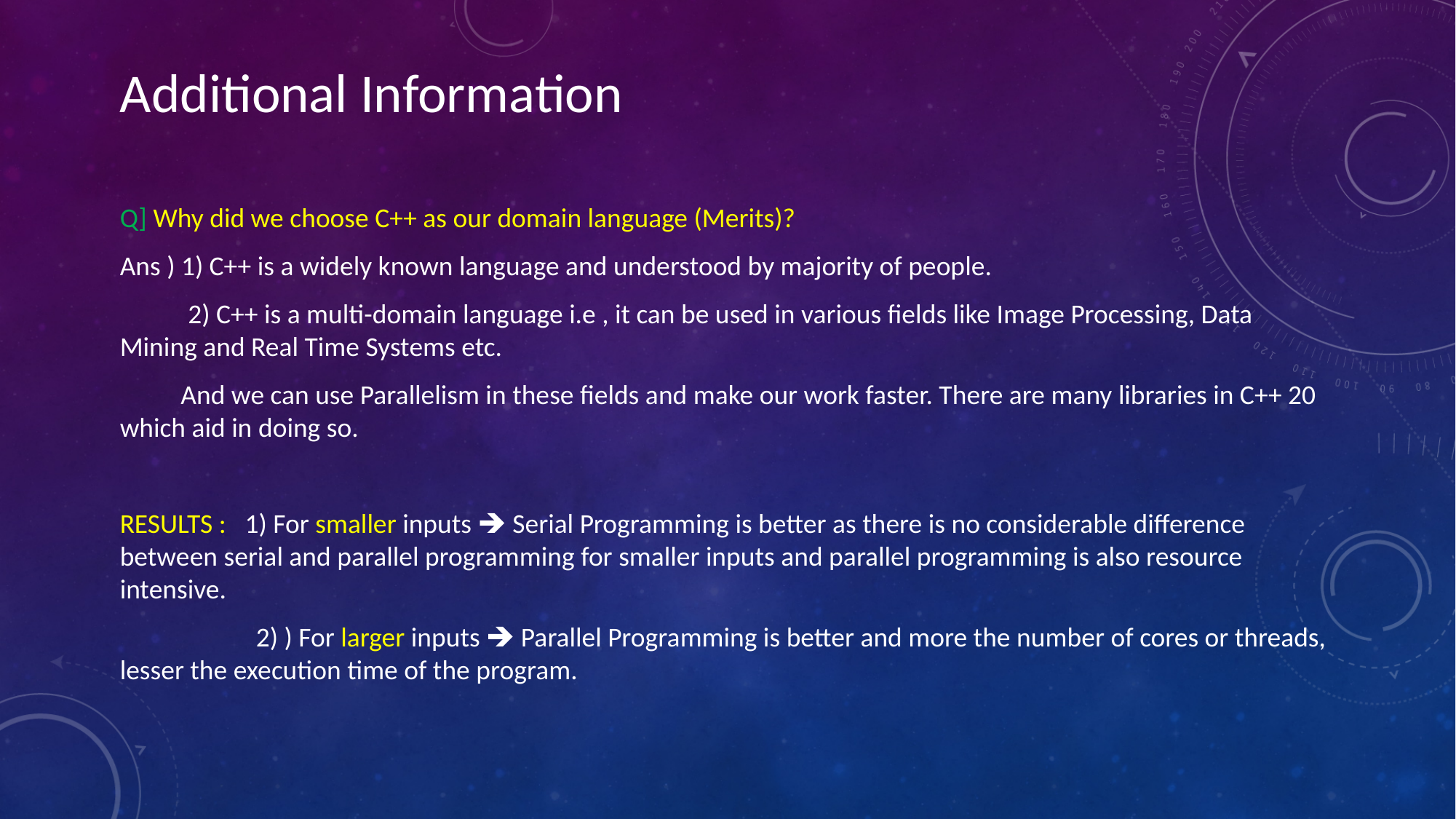

# Additional Information
Q] Why did we choose C++ as our domain language (Merits)?
Ans ) 1) C++ is a widely known language and understood by majority of people.
           2) C++ is a multi-domain language i.e , it can be used in various fields like Image Processing, Data Mining and Real Time Systems etc.
 And we can use Parallelism in these fields and make our work faster. There are many libraries in C++ 20 which aid in doing so.

RESULTS :   1) For smaller inputs 🡺 Serial Programming is better as there is no considerable difference between serial and parallel programming for smaller inputs and parallel programming is also resource intensive.
                      2) ) For larger inputs 🡺 Parallel Programming is better and more the number of cores or threads, lesser the execution time of the program.